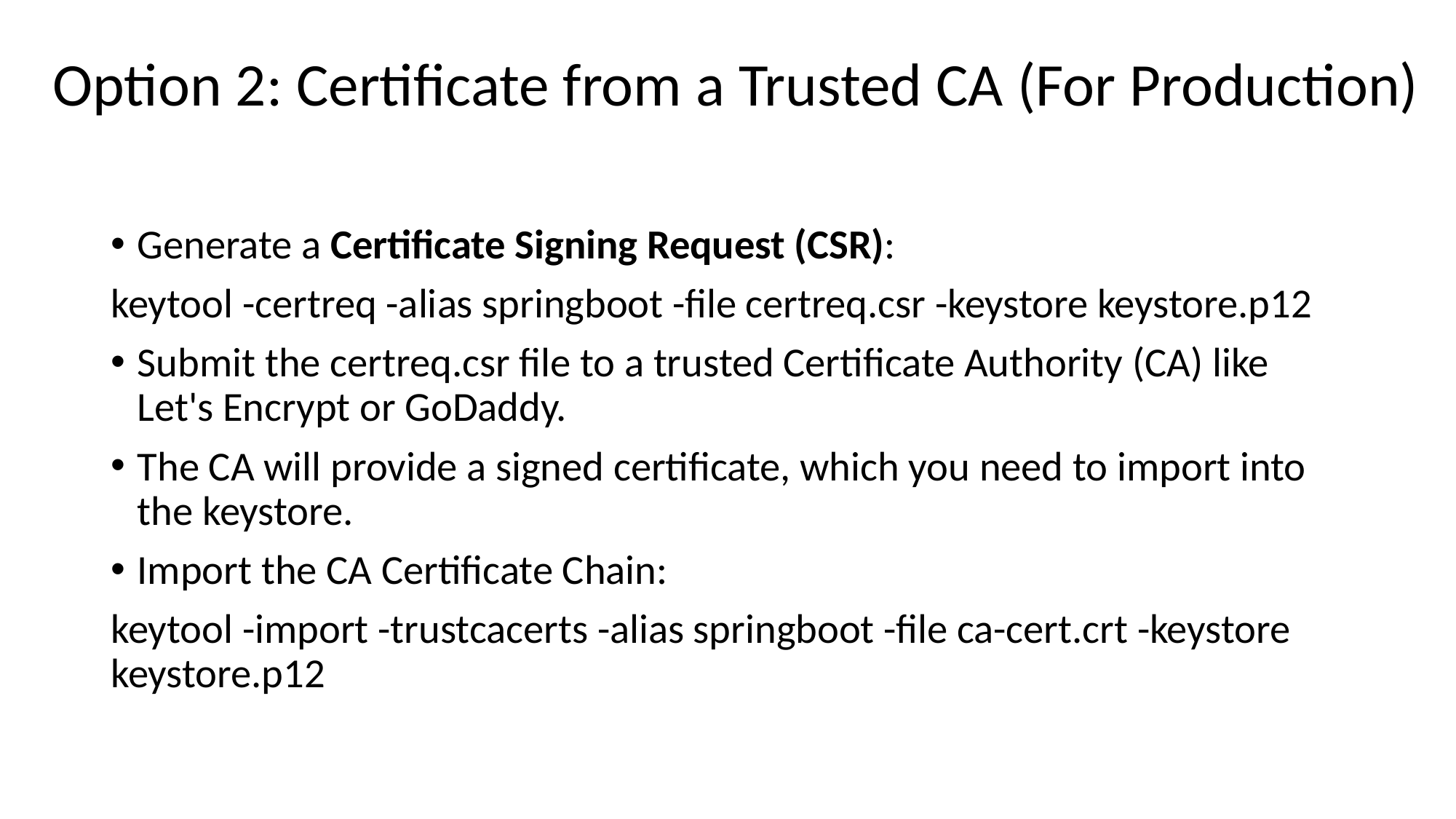

# Option 2: Certificate from a Trusted CA (For Production)
Generate a Certificate Signing Request (CSR):
keytool -certreq -alias springboot -file certreq.csr -keystore keystore.p12
Submit the certreq.csr file to a trusted Certificate Authority (CA) like Let's Encrypt or GoDaddy.
The CA will provide a signed certificate, which you need to import into the keystore.
Import the CA Certificate Chain:
keytool -import -trustcacerts -alias springboot -file ca-cert.crt -keystore keystore.p12